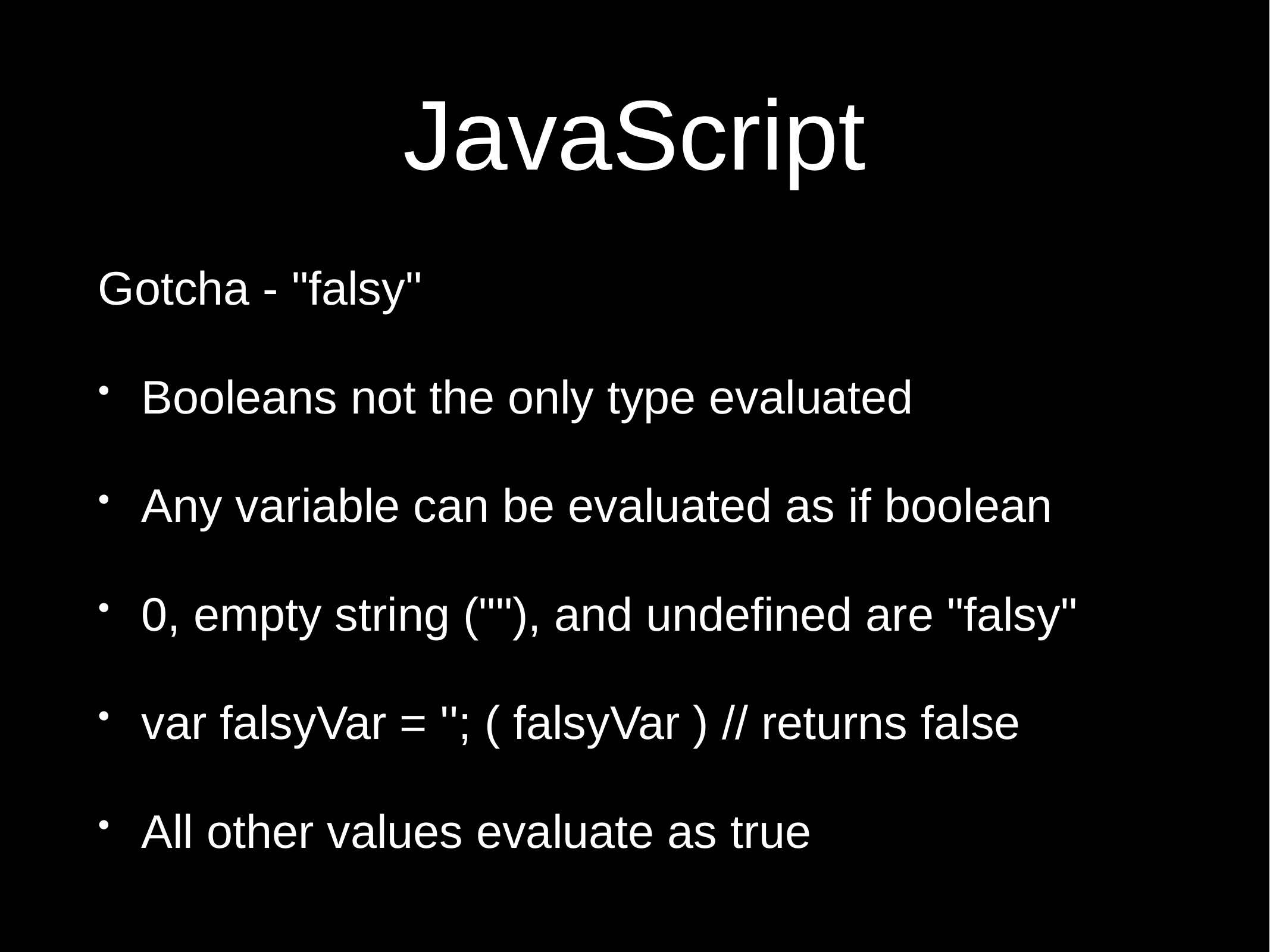

# JavaScript
Gotcha - "falsy"
Booleans not the only type evaluated
Any variable can be evaluated as if boolean
0, empty string (""), and undefined are "falsy"
var falsyVar = ''; ( falsyVar ) // returns false
All other values evaluate as true